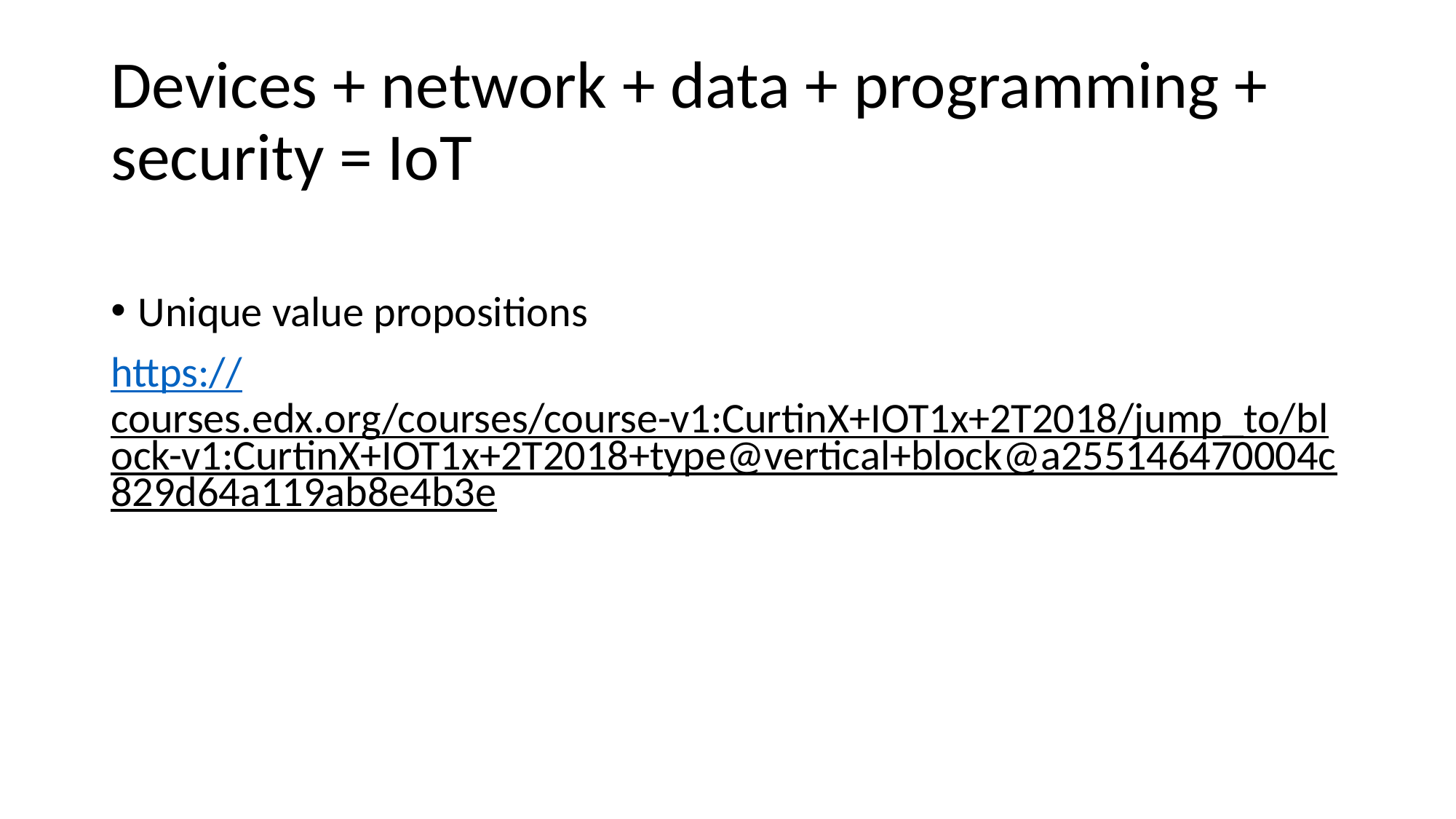

# Devices + network + data + programming + security = IoT

Unique value propositions
https://courses.edx.org/courses/course-v1:CurtinX+IOT1x+2T2018/jump_to/block-v1:CurtinX+IOT1x+2T2018+type@vertical+block@a255146470004c829d64a119ab8e4b3e